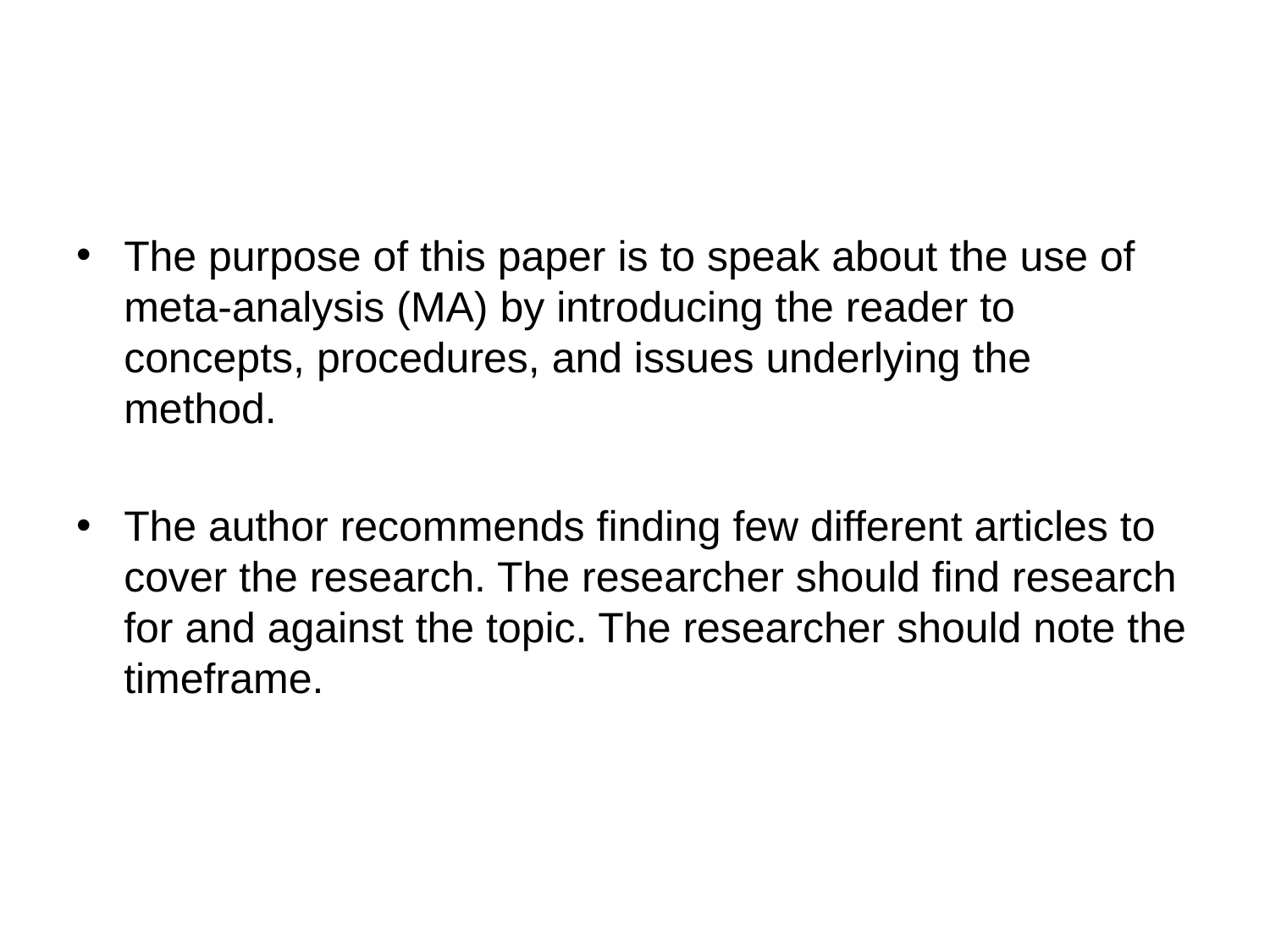

The purpose of this paper is to speak about the use of meta-analysis (MA) by introducing the reader to concepts, procedures, and issues underlying the method.

The author recommends finding few different articles to cover the research. The researcher should find research for and against the topic. The researcher should note the timeframe.